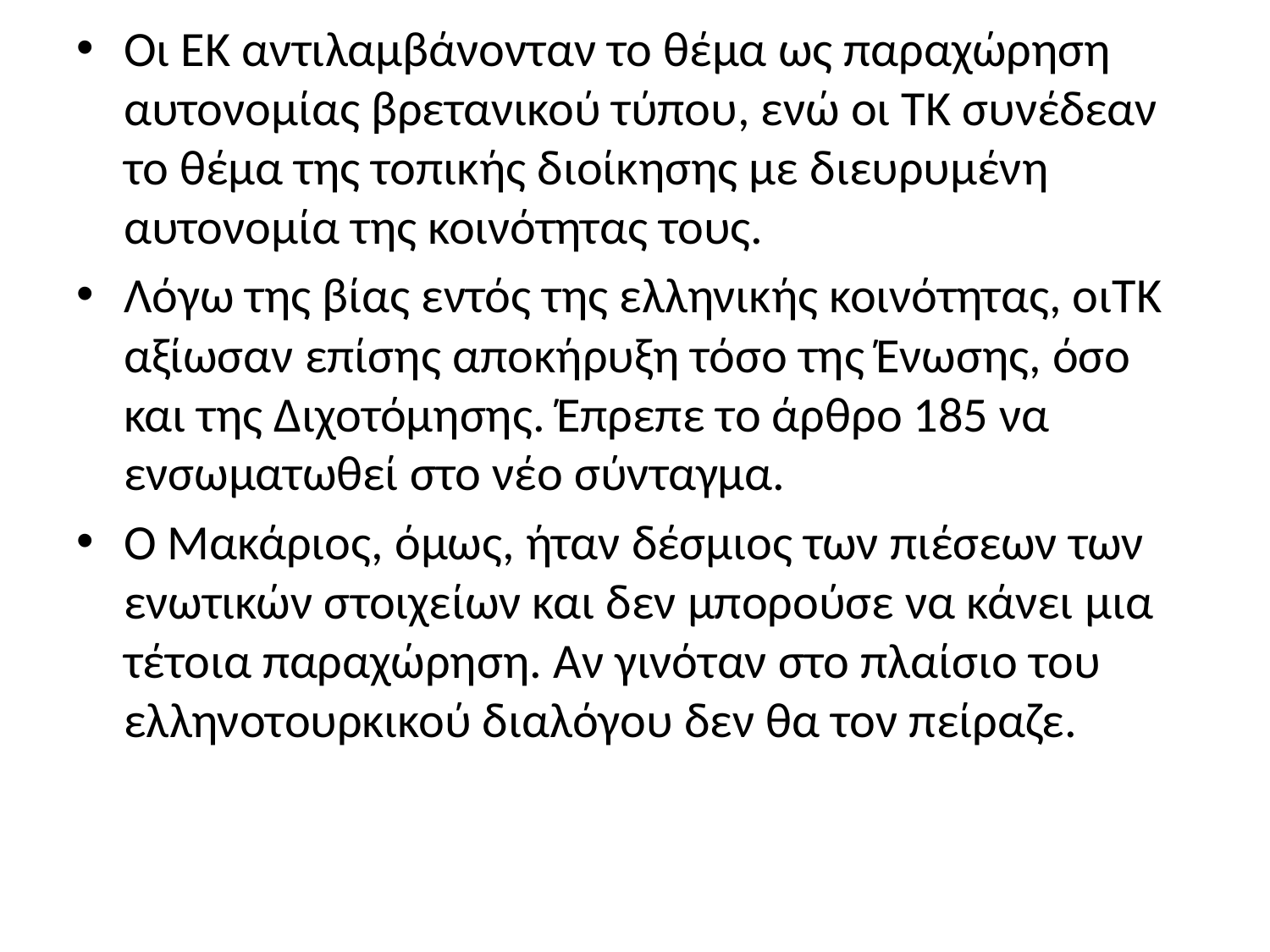

Οι ΕΚ αντιλαμβάνονταν το θέμα ως παραχώρηση αυτονομίας βρετανικού τύπου, ενώ οι ΤΚ συνέδεαν το θέμα της τοπικής διοίκησης με διευρυμένη αυτονομία της κοινότητας τους.
Λόγω της βίας εντός της ελληνικής κοινότητας, οιΤΚ αξίωσαν επίσης αποκήρυξη τόσο της Ένωσης, όσο και της Διχοτόμησης. Έπρεπε το άρθρο 185 να ενσωματωθεί στο νέο σύνταγμα.
Ο Μακάριος, όμως, ήταν δέσμιος των πιέσεων των ενωτικών στοιχείων και δεν μπορούσε να κάνει μια τέτοια παραχώρηση. Αν γινόταν στο πλαίσιο του ελληνοτουρκικού διαλόγου δεν θα τον πείραζε.